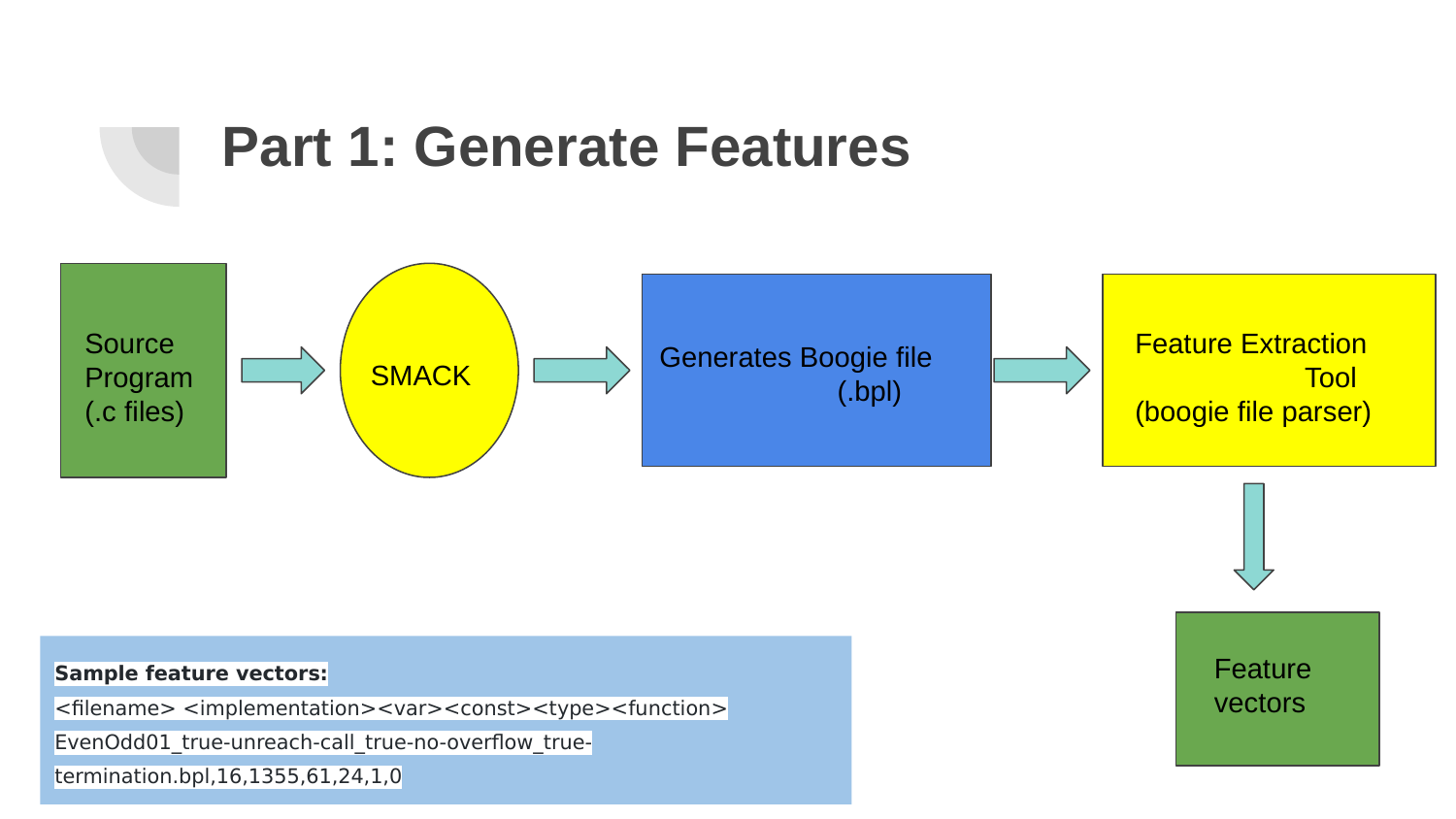

# Part 1: Generate Features

Source
Program
(.c files)
Feature Extraction
	   Tool
(boogie file parser)
Generates Boogie file
	    (.bpl)
SMACK

Sample feature vectors:
<filename> <implementation><var><const><type><function>
EvenOdd01_true-unreach-call_true-no-overflow_true-termination.bpl,16,1355,61,24,1,0
Feature
vectors